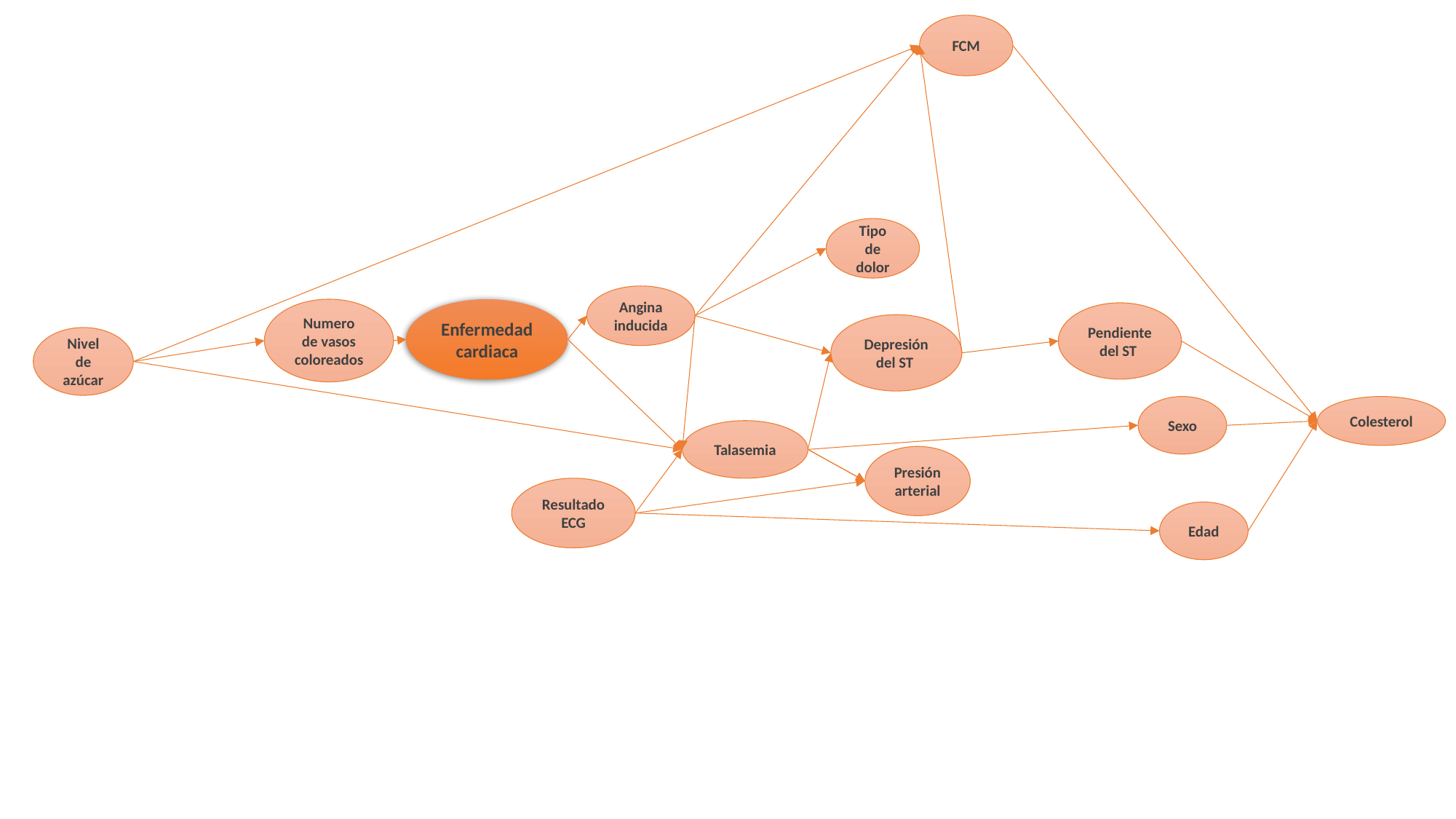

FCM
Tipo de dolor
Angina inducida
Numero de vasos coloreados
Enfermedad cardiaca
Pendiente del ST
Depresión del ST
Nivel de azúcar
Sexo
Colesterol
Talasemia
Presión arterial
Resultado ECG
Edad